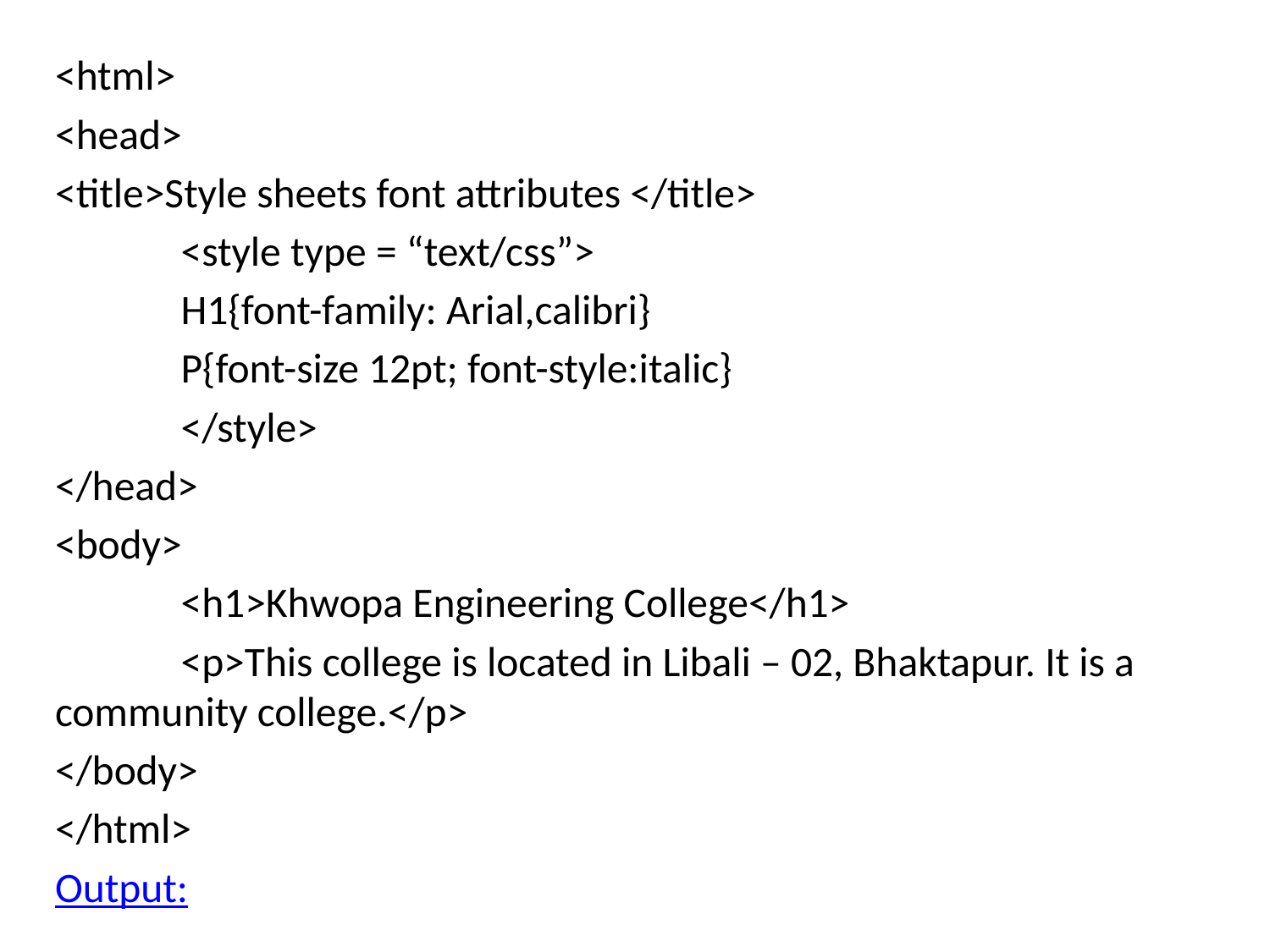

<html>
<head>
<title>Style sheets font attributes </title>
	<style type = “text/css”>
		H1{font-family: Arial,calibri}
		P{font-size 12pt; font-style:italic}
	</style>
</head>
<body>
	<h1>Khwopa Engineering College</h1>
	<p>This college is located in Libali – 02, Bhaktapur. It is a community college.</p>
</body>
</html>
Output: